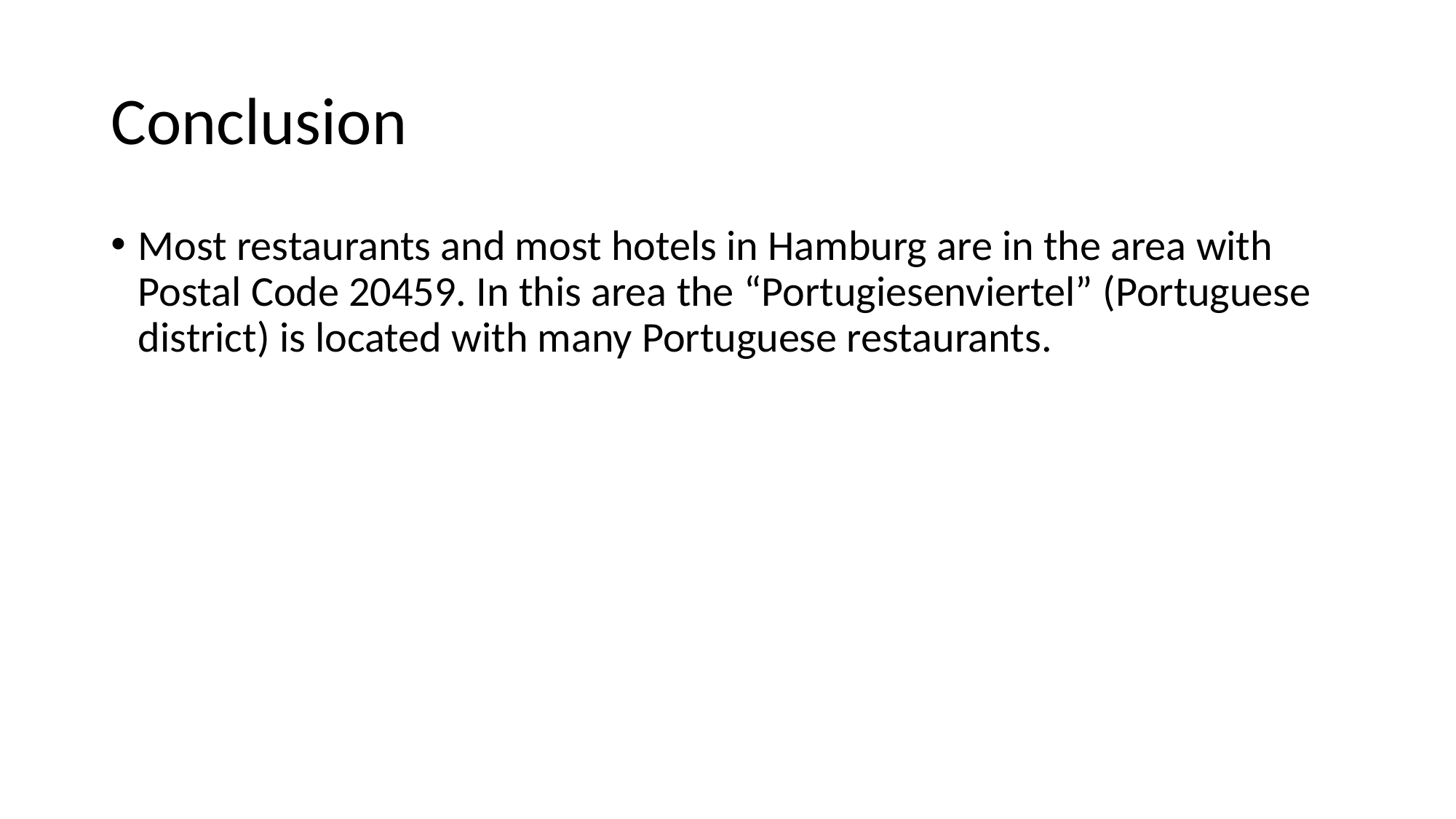

# Conclusion
Most restaurants and most hotels in Hamburg are in the area with Postal Code 20459. In this area the “Portugiesenviertel” (Portuguese district) is located with many Portuguese restaurants.